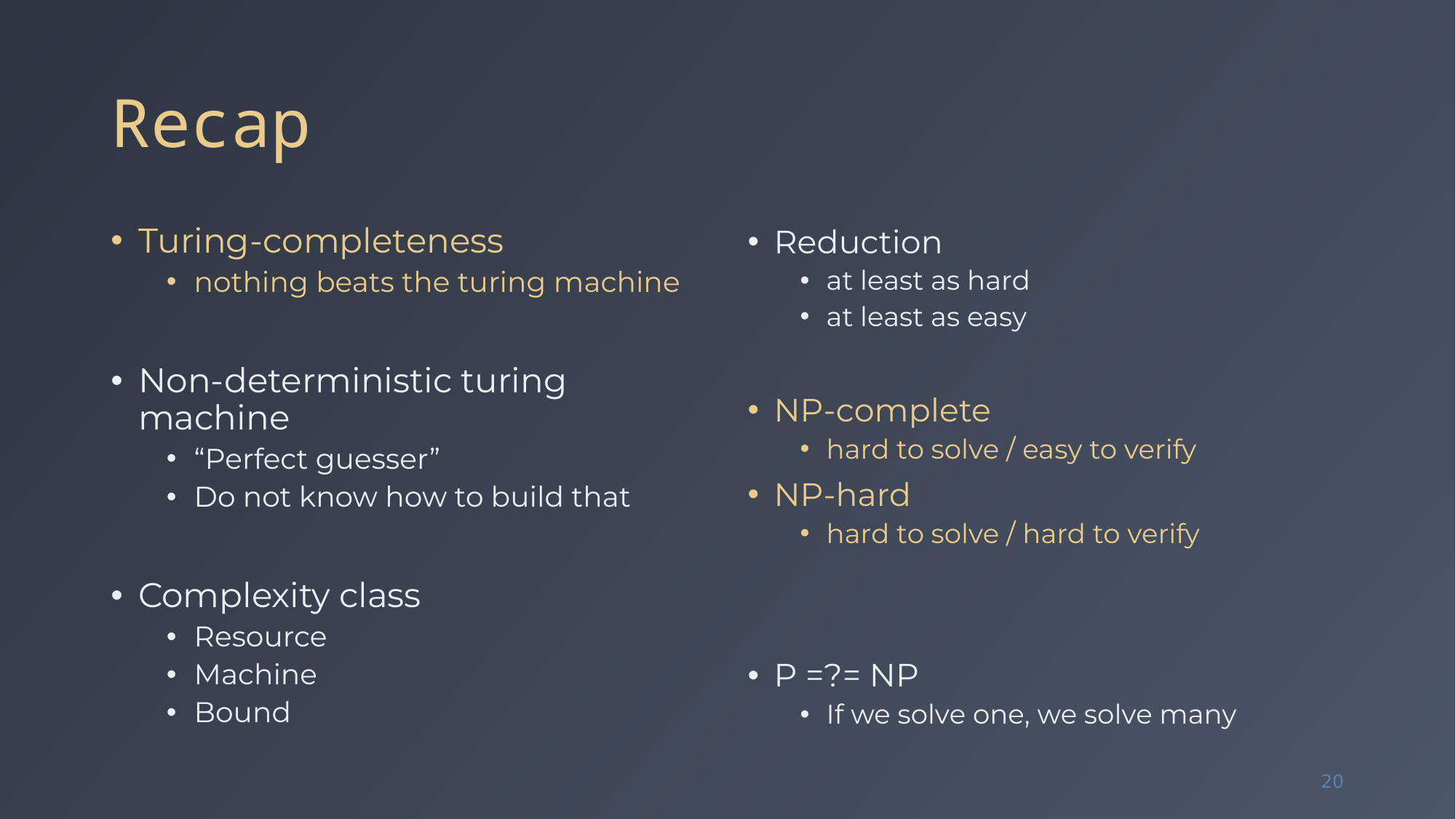

# Recap
Turing-completeness
nothing beats the turing machine

Non-deterministic turing machine
“Perfect guesser”
Do not know how to build that

Complexity class
Resource
Machine
Bound

Reduction
at least as hard
at least as easy

NP-complete
hard to solve / easy to verify
NP-hard
hard to solve / hard to verify

P =?= NP
If we solve one, we solve many
20